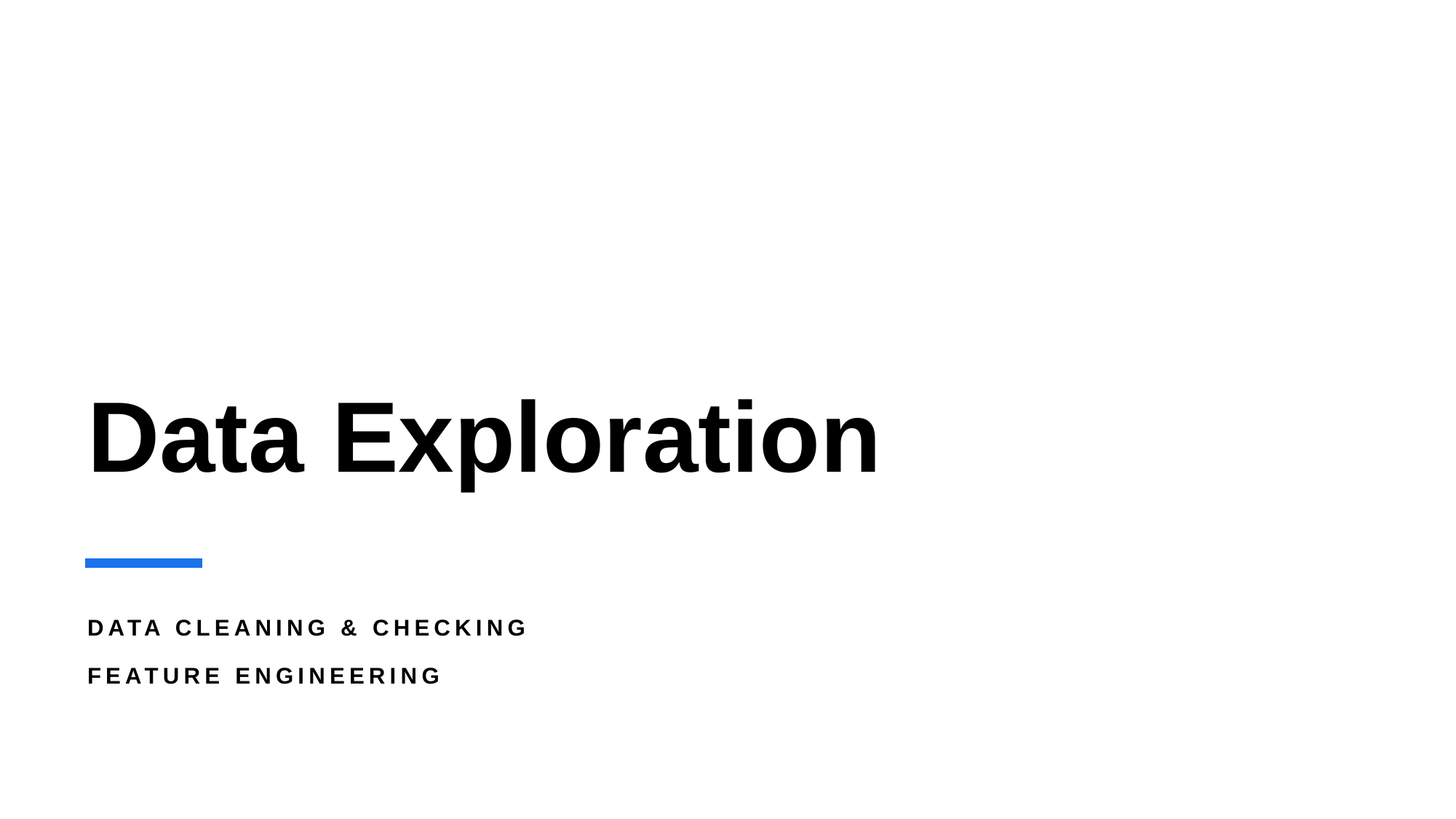

# Data Exploration
Data Cleaning & Checking
Feature Engineering